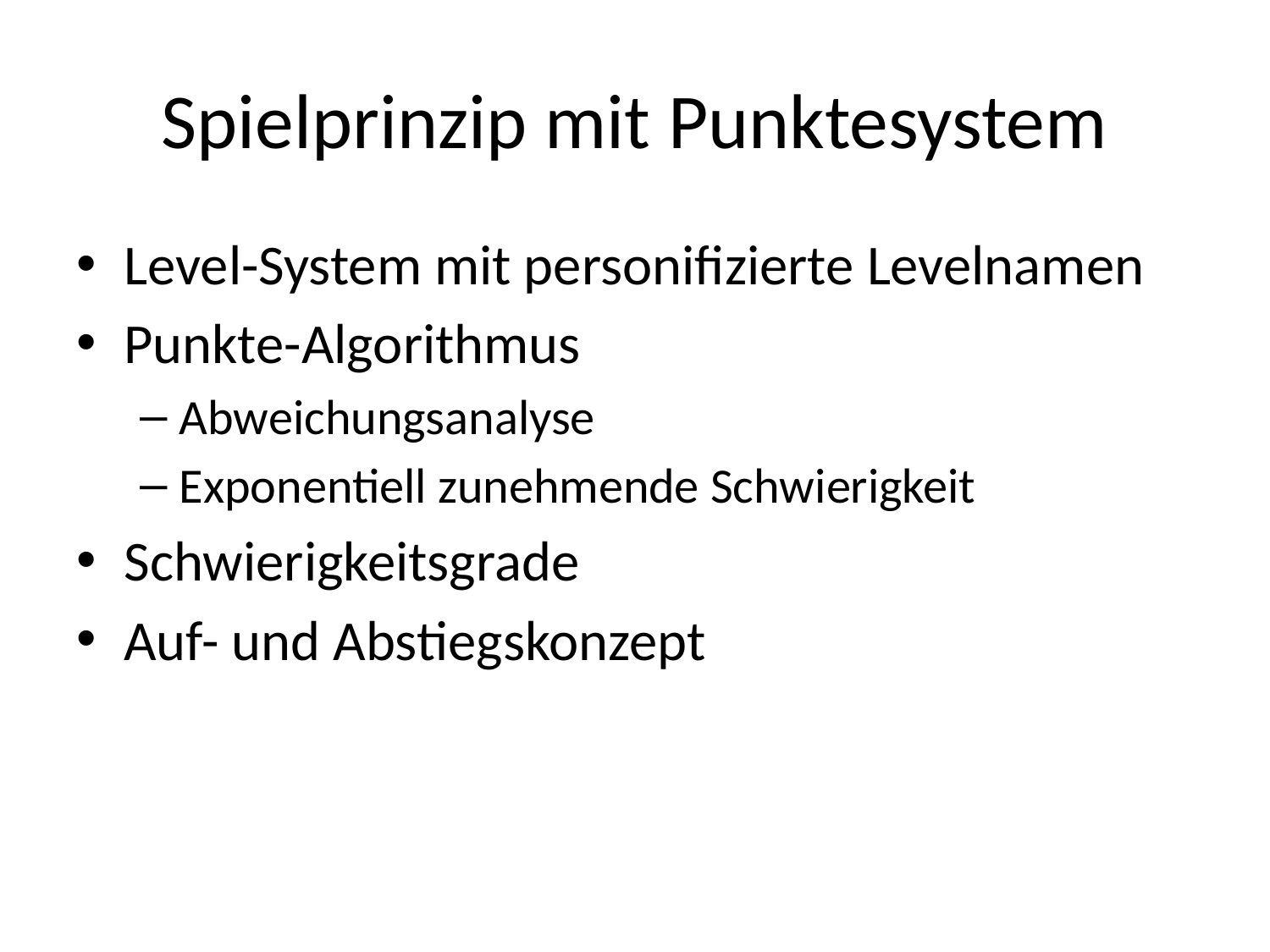

# Spielprinzip mit Punktesystem
Level-System mit personifizierte Levelnamen
Punkte-Algorithmus
Abweichungsanalyse
Exponentiell zunehmende Schwierigkeit
Schwierigkeitsgrade
Auf- und Abstiegskonzept